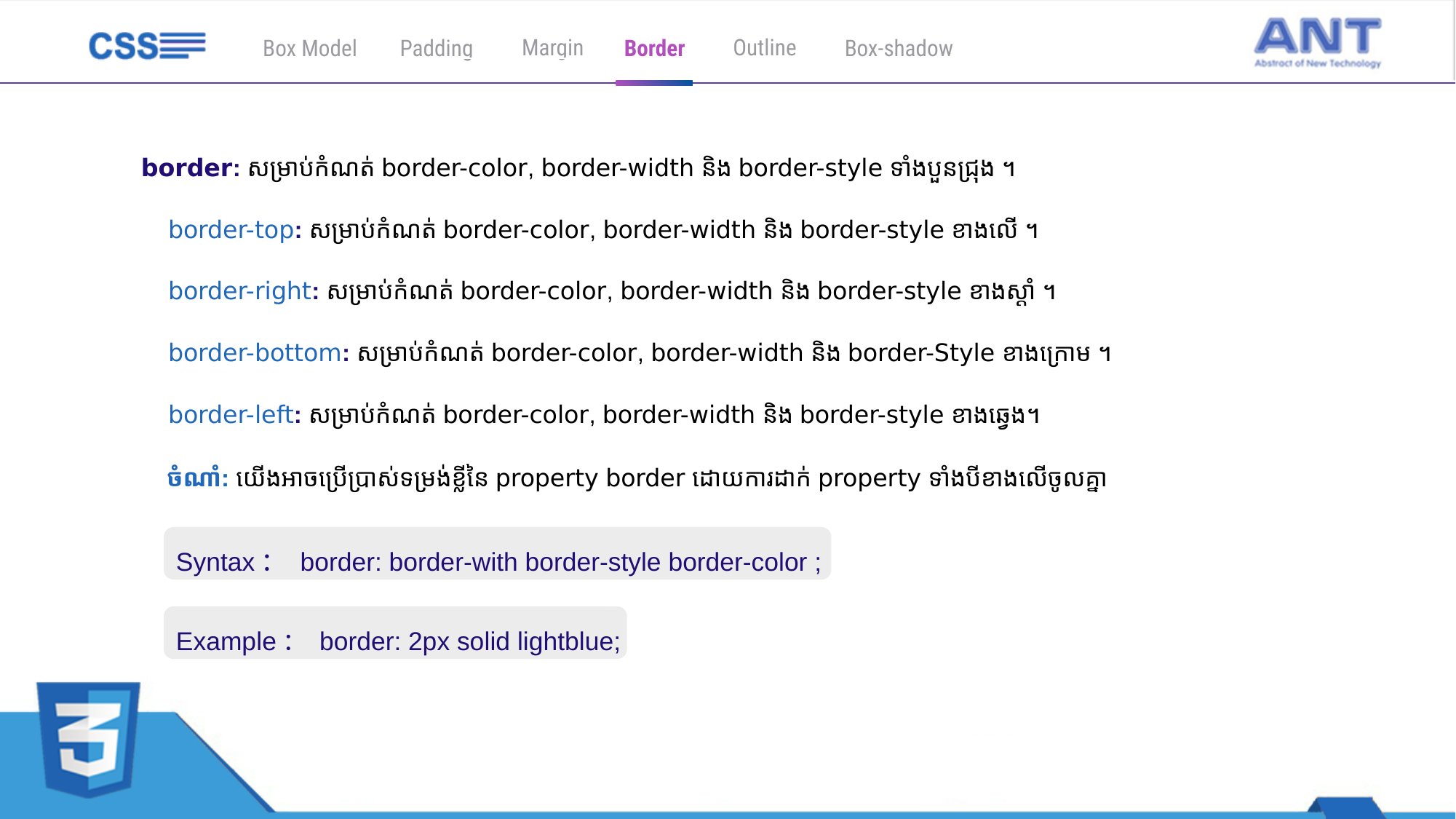

Outline
Margin
Box Model
Padding
Border
Box-shadow

border: សម្រាប់កំណត់ border-color, border-width និង border-style ទាំងបួនជ្រុង ។
    border-top: សម្រាប់កំណត់ border-color, border-width និង border-style ខាងលើ ។
    border-right: សម្រាប់កំណត់ border-color, border-width និង border-style ខាងស្តាំ ។
    border-bottom: សម្រាប់កំណត់ border-color, border-width និង border-Style ខាងក្រោម ។
    border-left: សម្រាប់កំណត់ border-color, border-width និង border-style ខាងឆ្វេង។

ចំណាំ: យើងអាចប្រើប្រាស់ទម្រង់ខ្លីនៃ property border ដោយការដាក់ property ទាំងបីខាងលើចូលគ្នា
Syntax： border: border-with border-style border-color ;

Example： border: 2px solid lightblue;